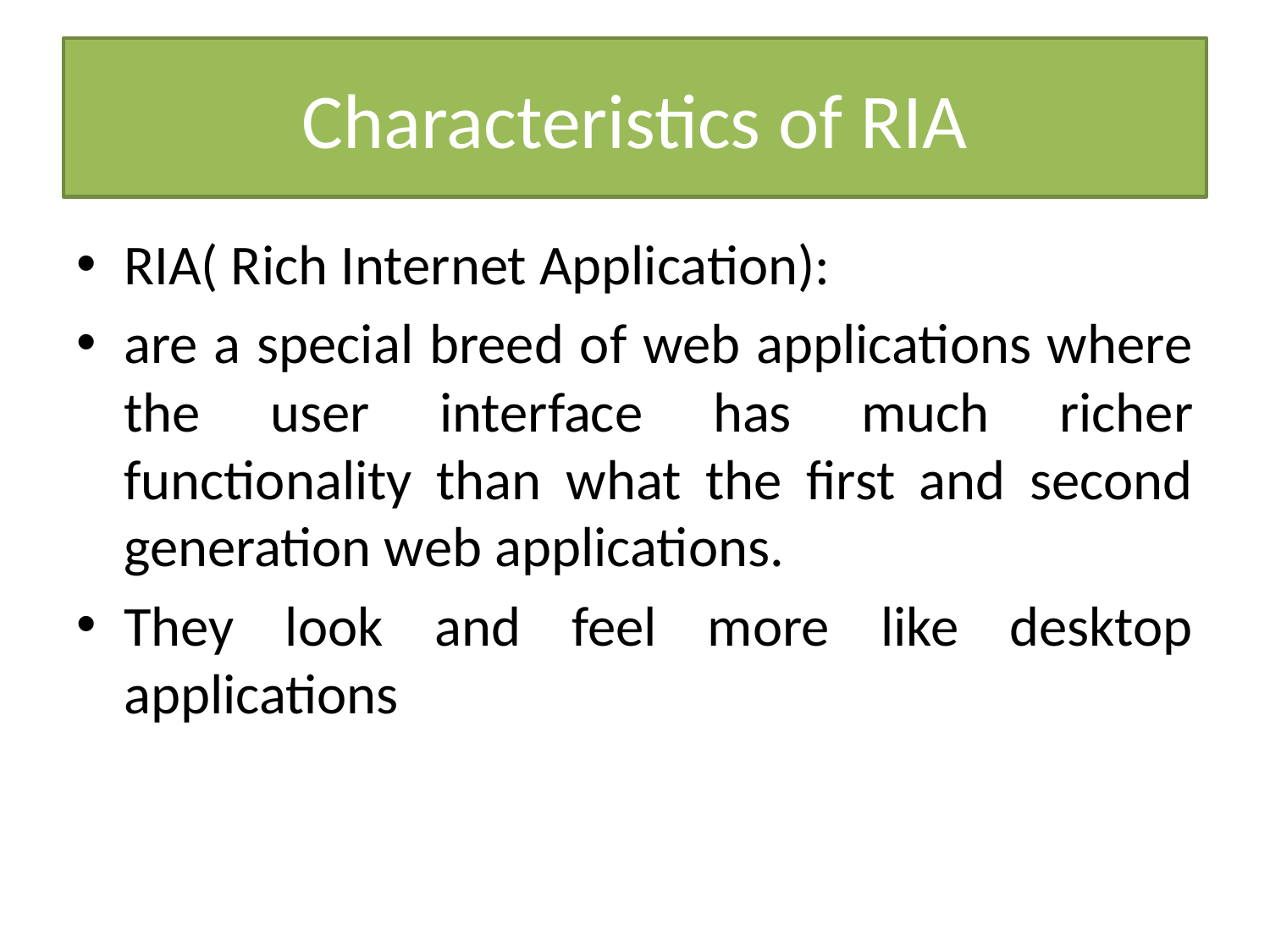

# Characteristics of RIA
RIA( Rich Internet Application):
are a special breed of web applications where the user interface has much richer functionality than what the first and second generation web applications.
They look and feel more like desktop applications